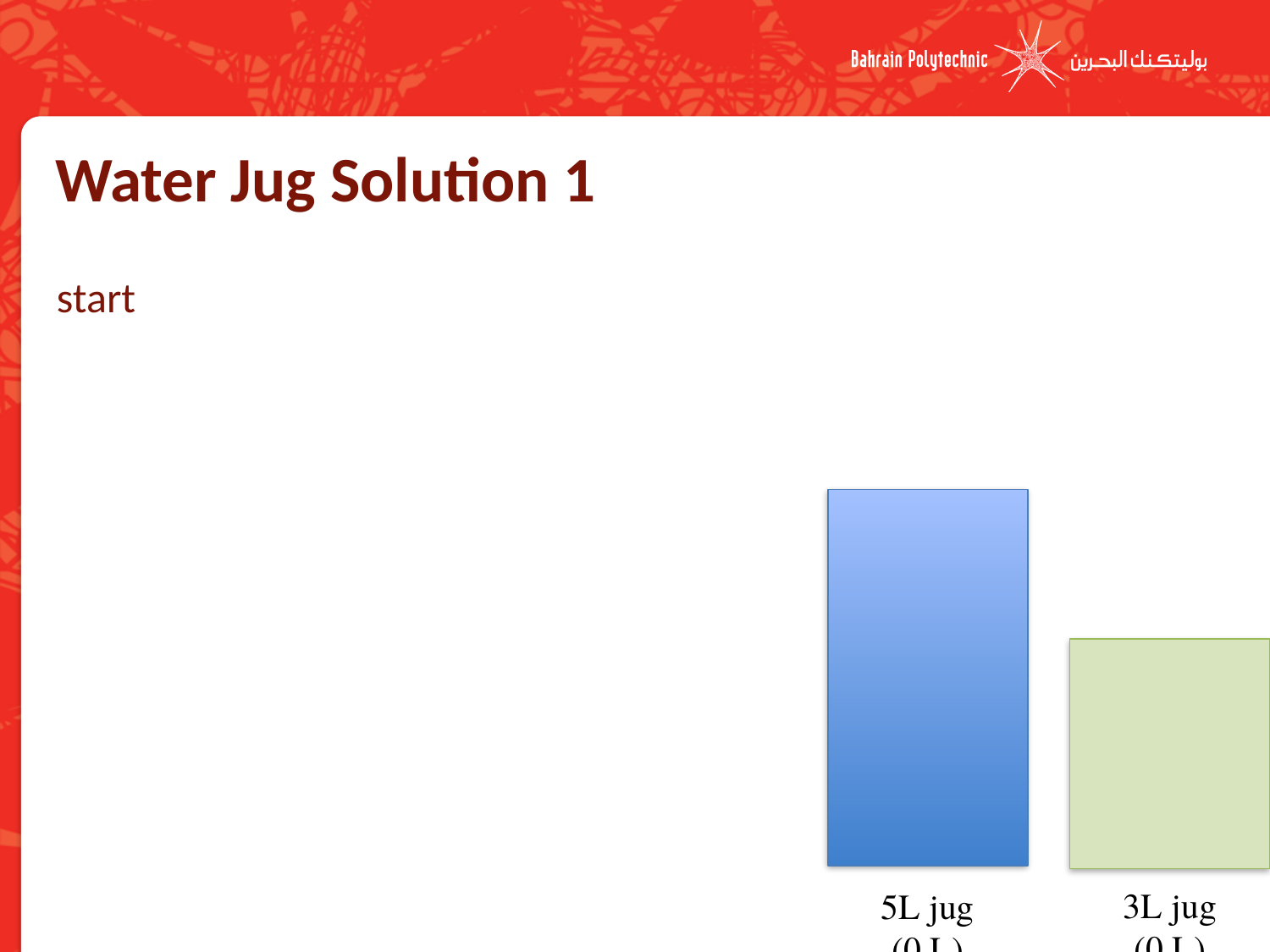

# Water Jug Solution 1
start

5L jug
(0 L)

3L jug
(0 L)